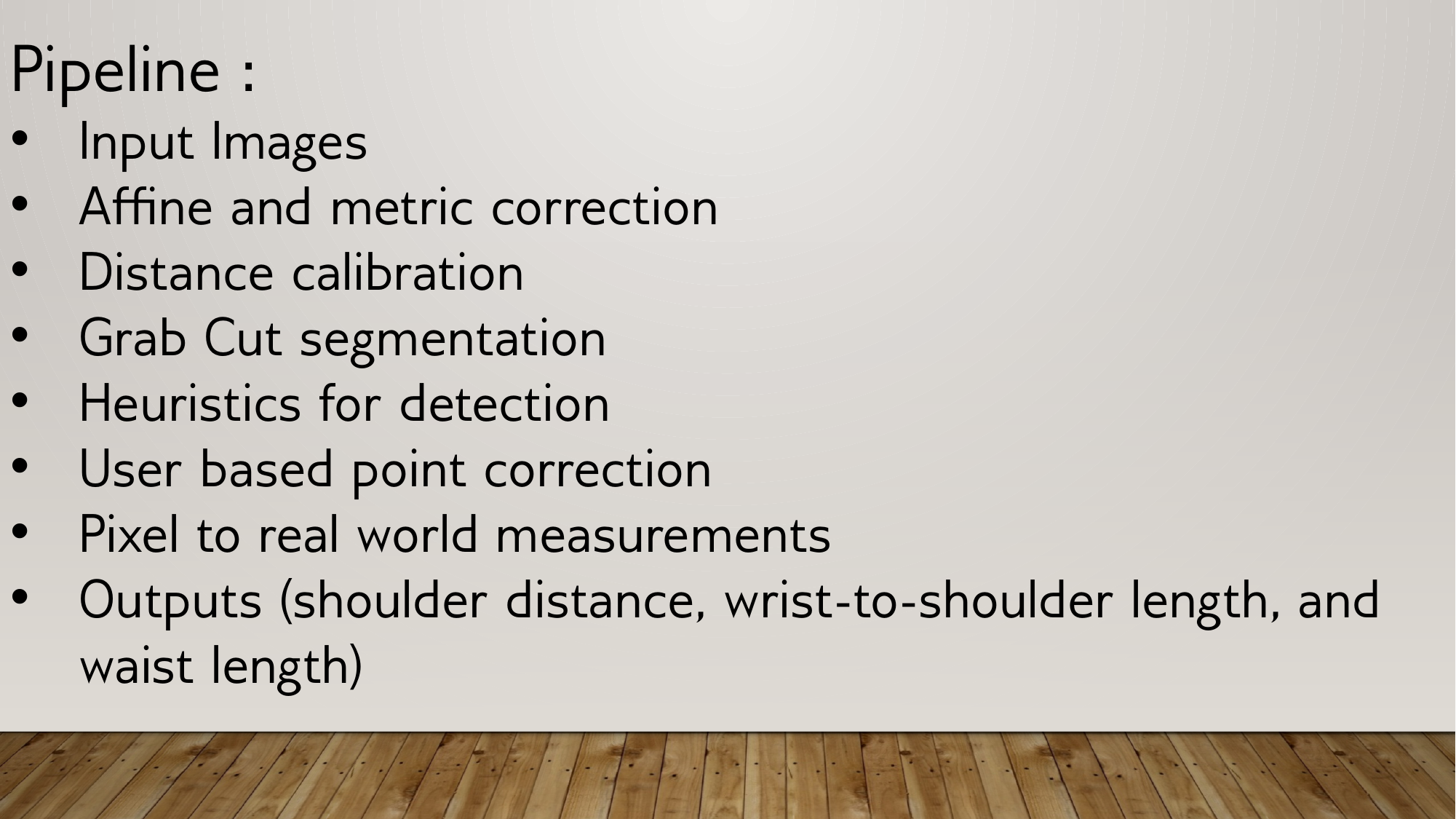

Pipeline :
Input Images
Affine and metric correction
Distance calibration
Grab Cut segmentation
Heuristics for detection
User based point correction
Pixel to real world measurements
Outputs (shoulder distance, wrist-to-shoulder length, and waist length)